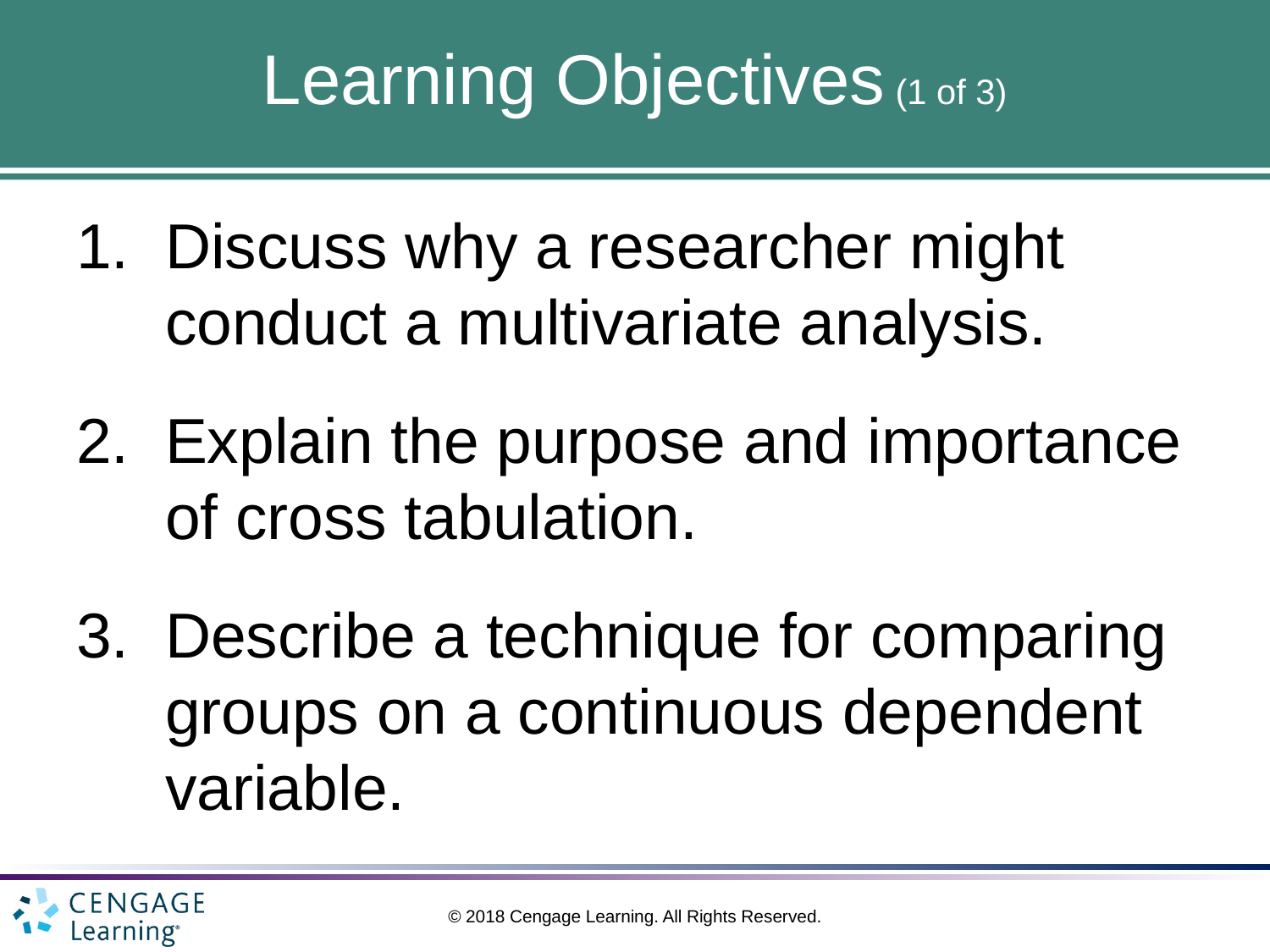

# Learning Objectives (1 of 3)
Discuss why a researcher might conduct a multivariate analysis.
Explain the purpose and importance of cross tabulation.
Describe a technique for comparing groups on a continuous dependent variable.